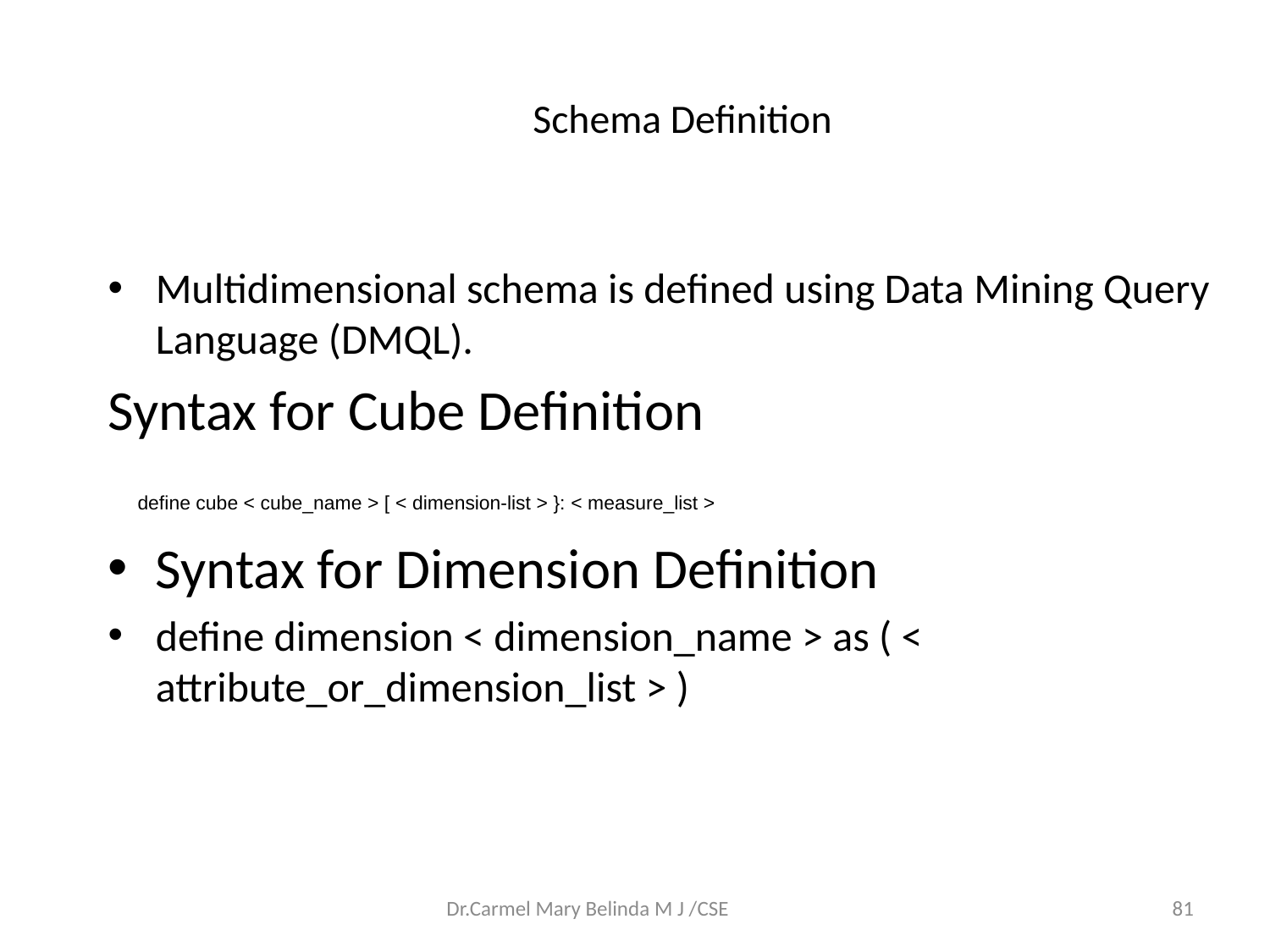

# Schema Definition
Multidimensional schema is defined using Data Mining Query Language (DMQL).
Syntax for Cube Definition

Syntax for Dimension Definition
define dimension < dimension_name > as ( < attribute_or_dimension_list > )

define cube < cube_name > [ < dimension-list > }: < measure_list >
Dr.Carmel Mary Belinda M J /CSE
81